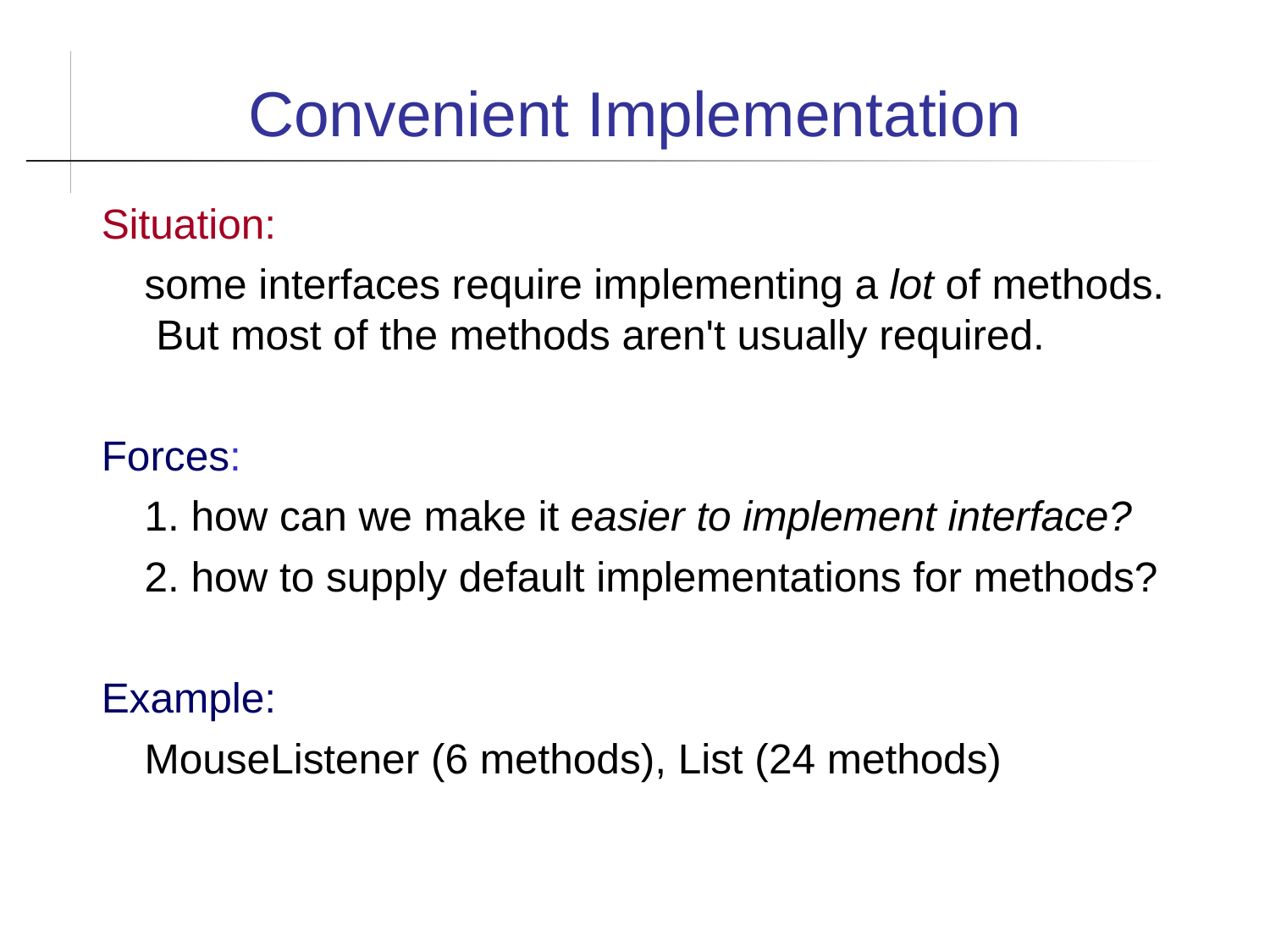

Convenient Implementation
Situation:
	some interfaces require implementing a lot of methods.  But most of the methods aren't usually required.

Forces:
	1. how can we make it easier to implement interface?
	2. how to supply default implementations for methods?

Example:
	MouseListener (6 methods), List (24 methods)